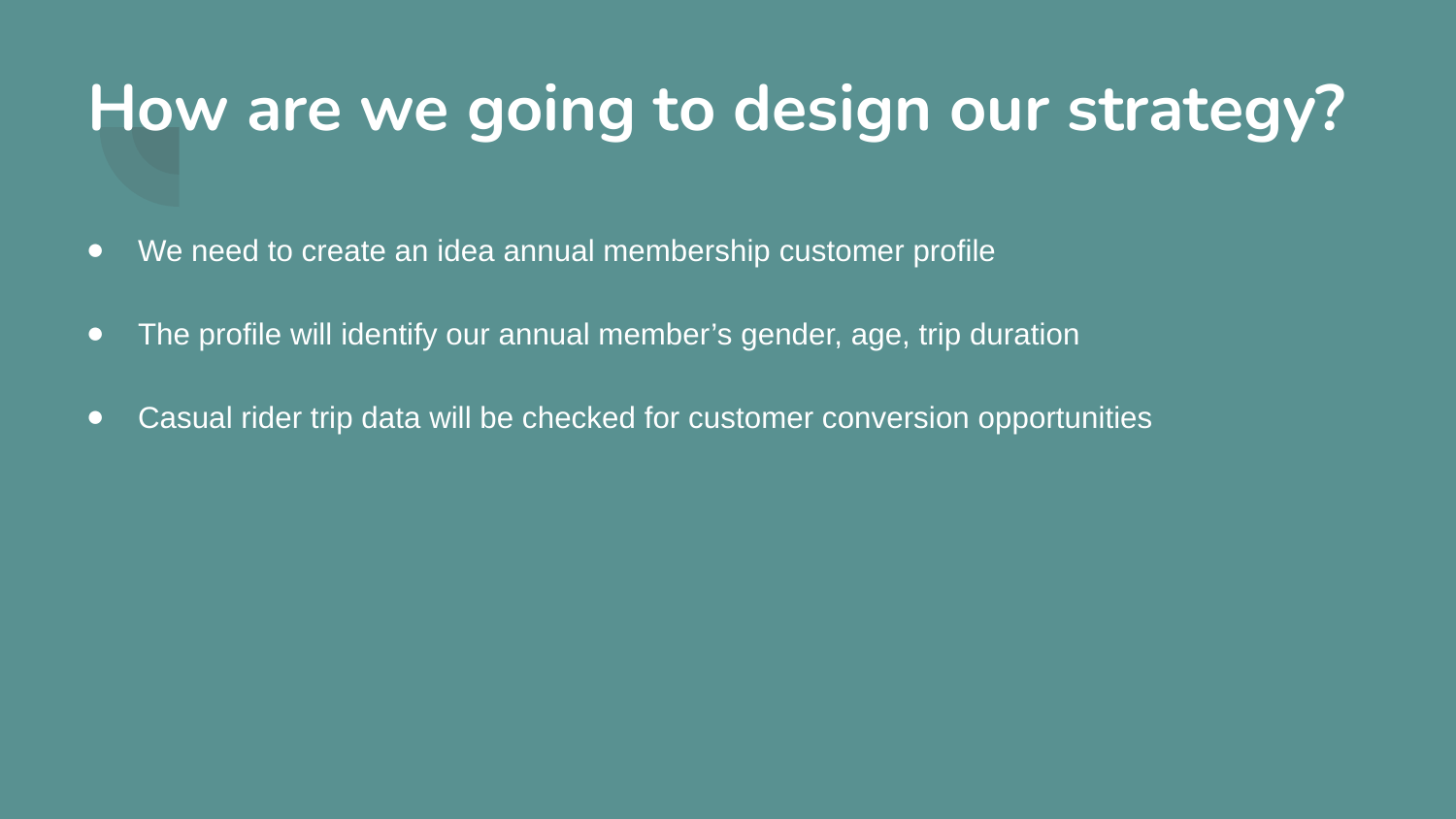

# How are we going to design our strategy?
We need to create an idea annual membership customer profile

The profile will identify our annual member’s gender, age, trip duration

Casual rider trip data will be checked for customer conversion opportunities